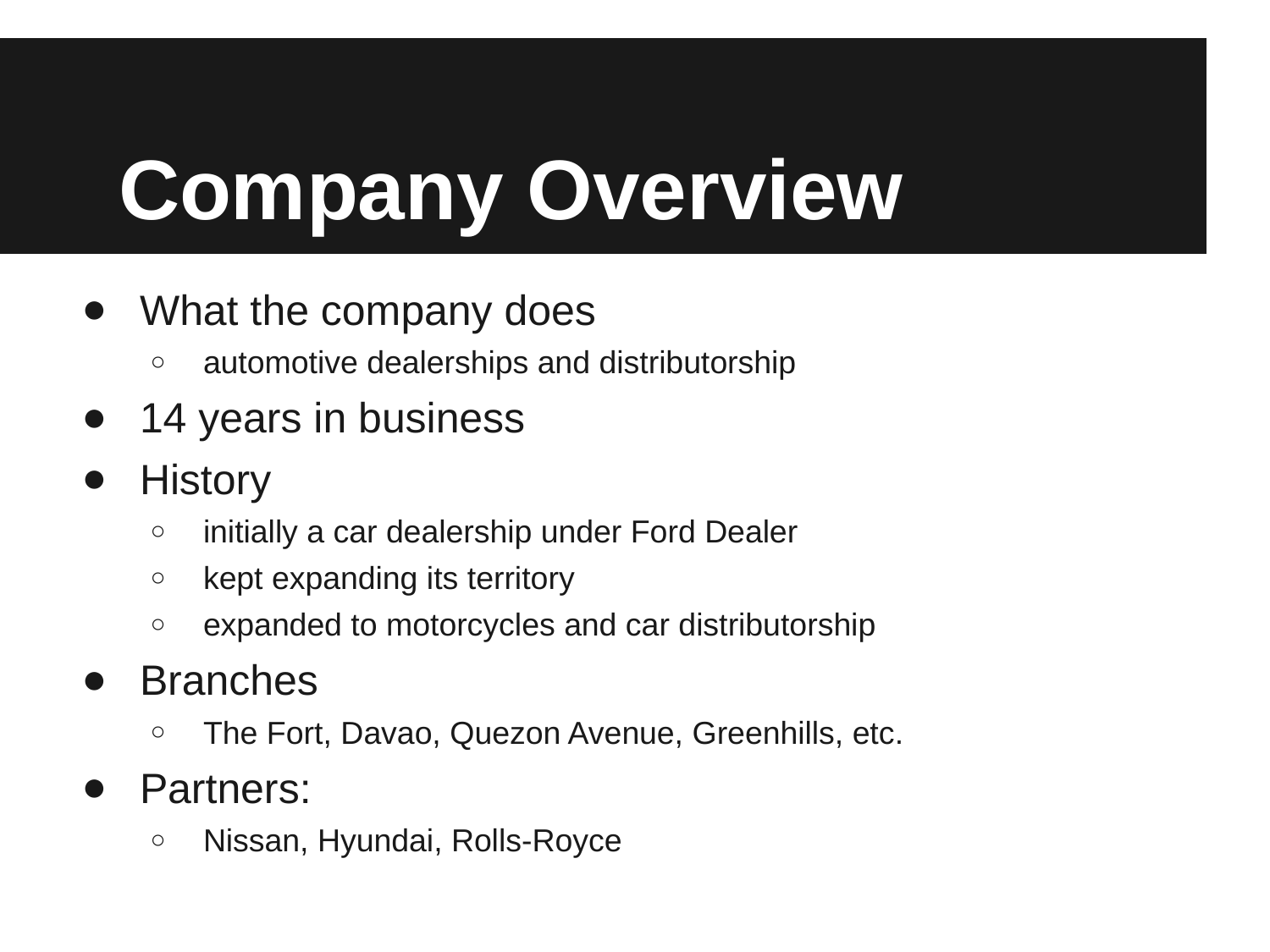

# Company Overview
What the company does
automotive dealerships and distributorship
14 years in business
History
initially a car dealership under Ford Dealer
kept expanding its territory
expanded to motorcycles and car distributorship
Branches
The Fort, Davao, Quezon Avenue, Greenhills, etc.
Partners:
Nissan, Hyundai, Rolls-Royce